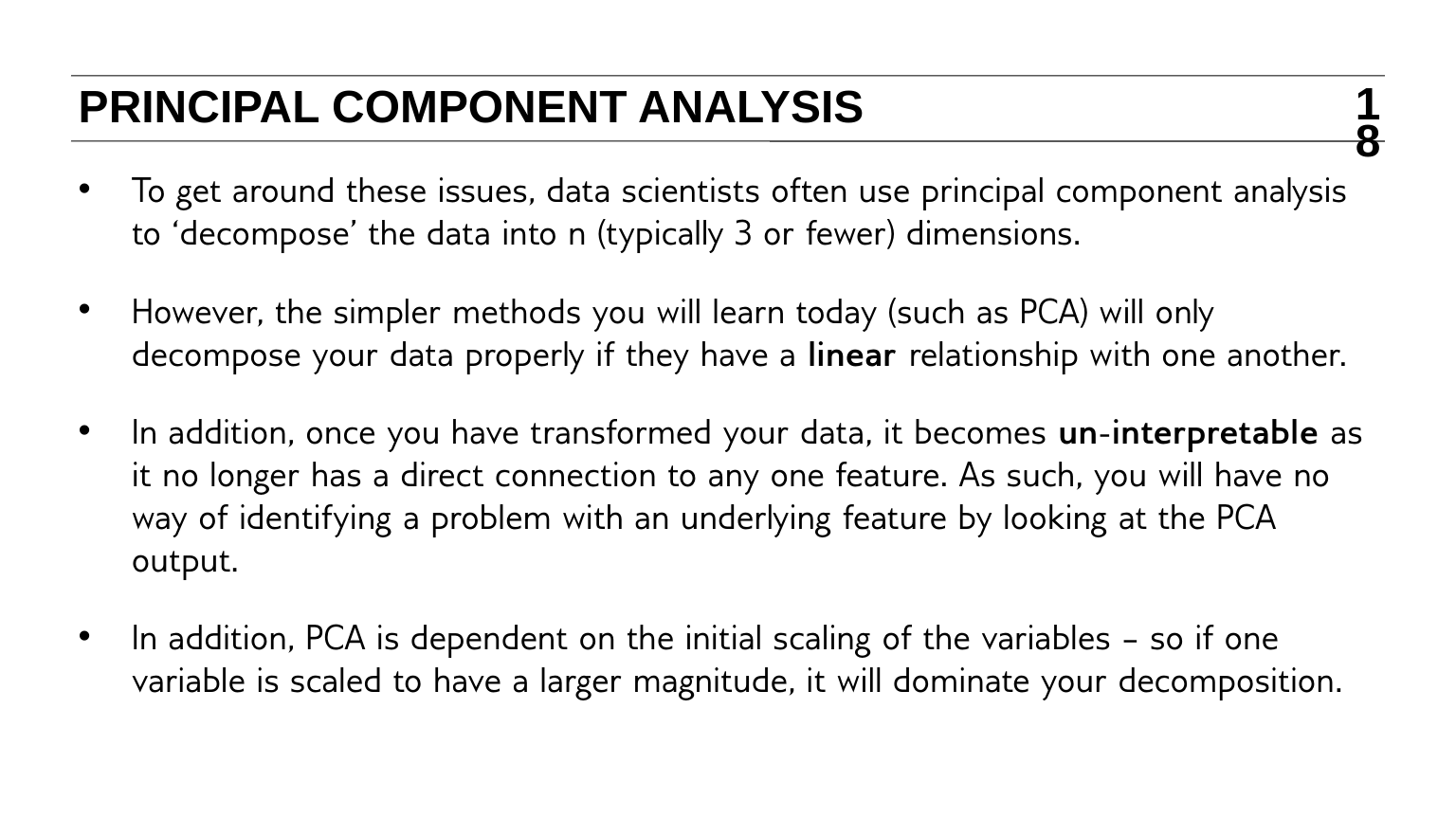

PRINCIPAL COMPONENT ANALYSIS
18
To get around these issues, data scientists often use principal component analysis to ‘decompose’ the data into n (typically 3 or fewer) dimensions.

However, the simpler methods you will learn today (such as PCA) will only decompose your data properly if they have a linear relationship with one another.

In addition, once you have transformed your data, it becomes un-interpretable as it no longer has a direct connection to any one feature. As such, you will have no way of identifying a problem with an underlying feature by looking at the PCA output.

In addition, PCA is dependent on the initial scaling of the variables – so if one variable is scaled to have a larger magnitude, it will dominate your decomposition.